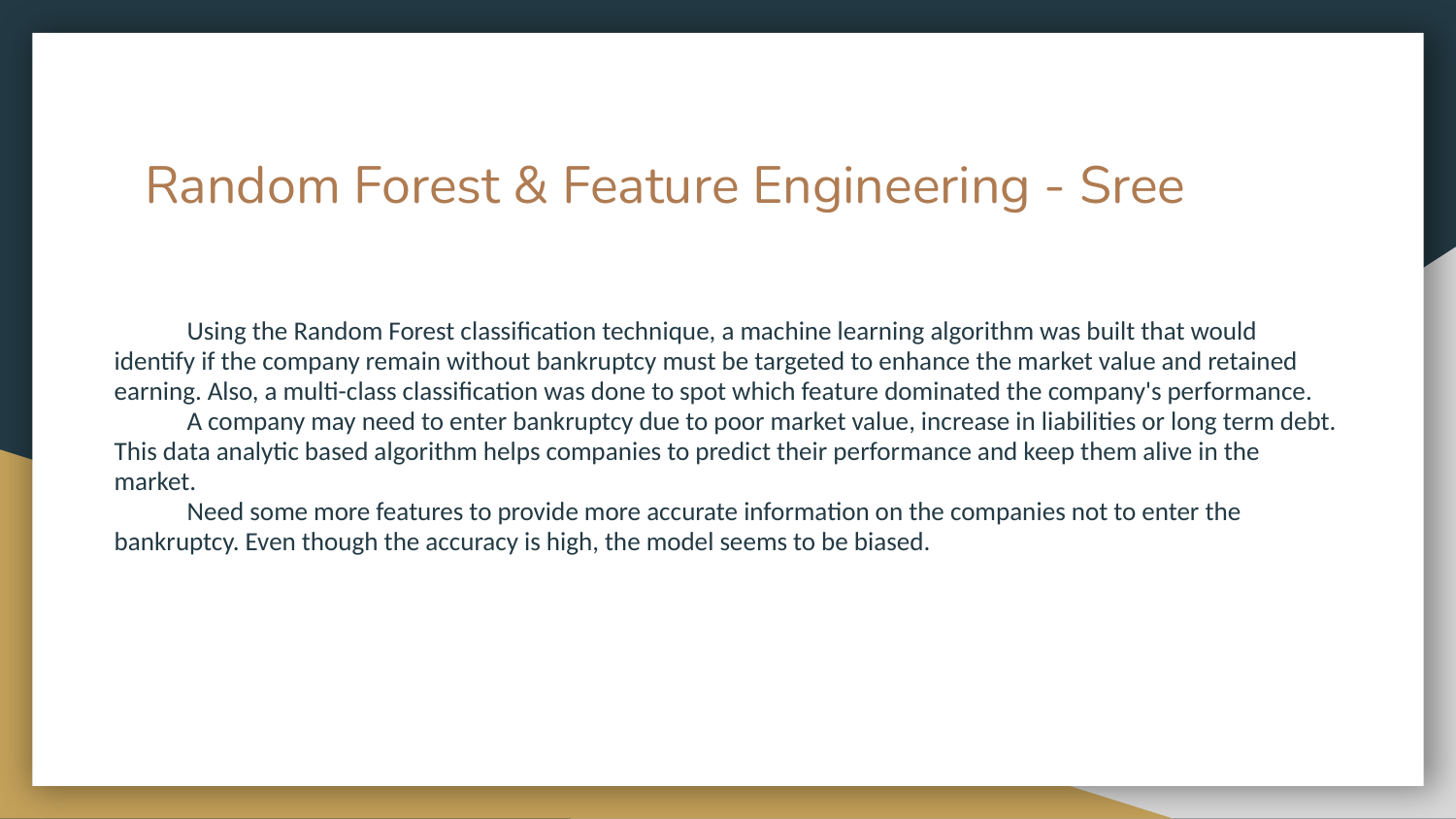

# Random Forest & Feature Engineering - Sree
Using the Random Forest classification technique, a machine learning algorithm was built that would identify if the company remain without bankruptcy must be targeted to enhance the market value and retained earning. Also, a multi-class classification was done to spot which feature dominated the company's performance.
A company may need to enter bankruptcy due to poor market value, increase in liabilities or long term debt. This data analytic based algorithm helps companies to predict their performance and keep them alive in the market.
Need some more features to provide more accurate information on the companies not to enter the bankruptcy. Even though the accuracy is high, the model seems to be biased.